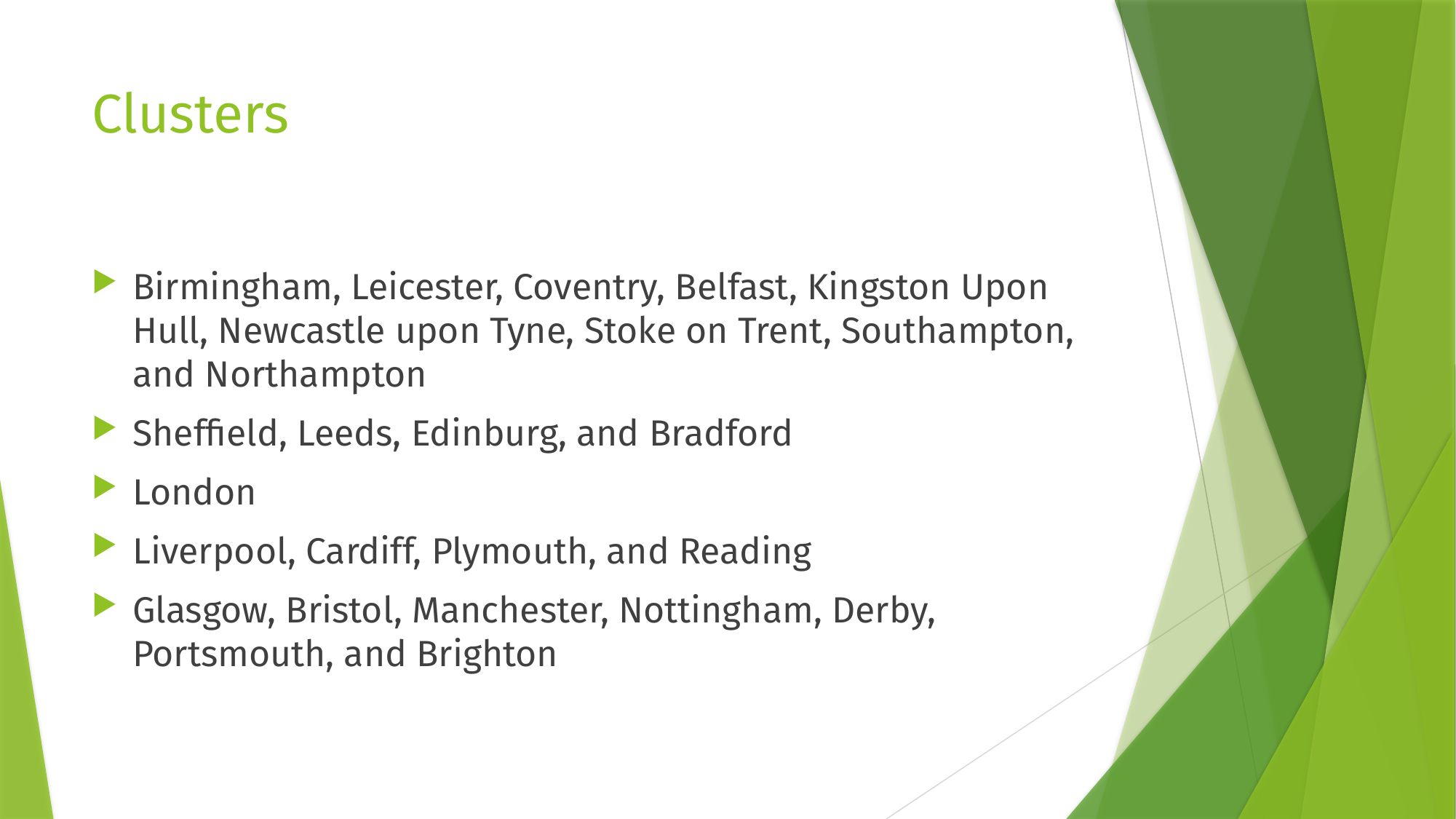

# Clusters
Birmingham, Leicester, Coventry, Belfast, Kingston Upon Hull, Newcastle upon Tyne, Stoke on Trent, Southampton, and Northampton
Sheffield, Leeds, Edinburg, and Bradford
London
Liverpool, Cardiff, Plymouth, and Reading
Glasgow, Bristol, Manchester, Nottingham, Derby, Portsmouth, and Brighton